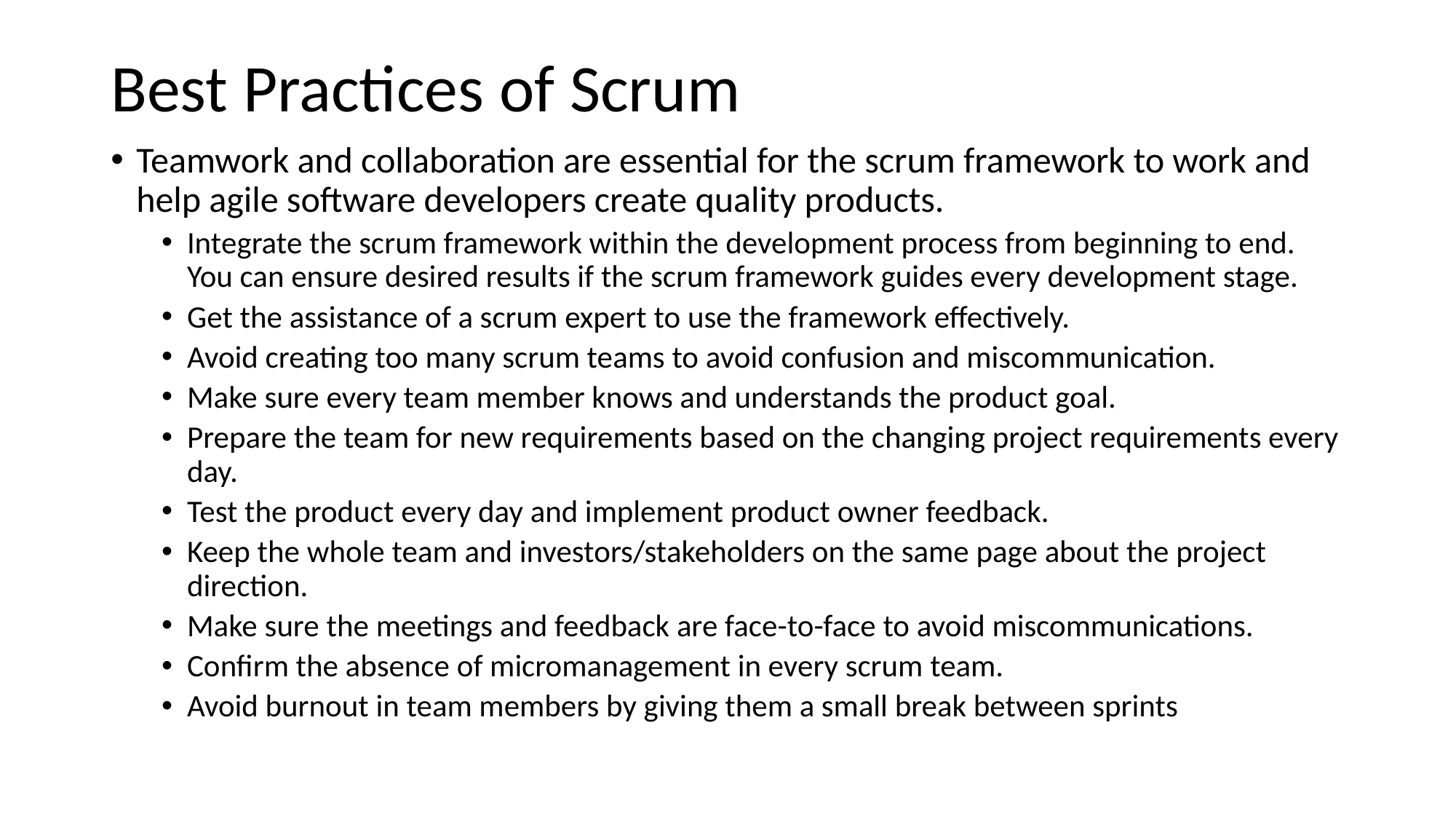

# Best Practices of Scrum
Teamwork and collaboration are essential for the scrum framework to work and help agile software developers create quality products.
Integrate the scrum framework within the development process from beginning to end. You can ensure desired results if the scrum framework guides every development stage.
Get the assistance of a scrum expert to use the framework effectively.
Avoid creating too many scrum teams to avoid confusion and miscommunication.
Make sure every team member knows and understands the product goal.
Prepare the team for new requirements based on the changing project requirements every day.
Test the product every day and implement product owner feedback.
Keep the whole team and investors/stakeholders on the same page about the project direction.
Make sure the meetings and feedback are face-to-face to avoid miscommunications.
Confirm the absence of micromanagement in every scrum team.
Avoid burnout in team members by giving them a small break between sprints